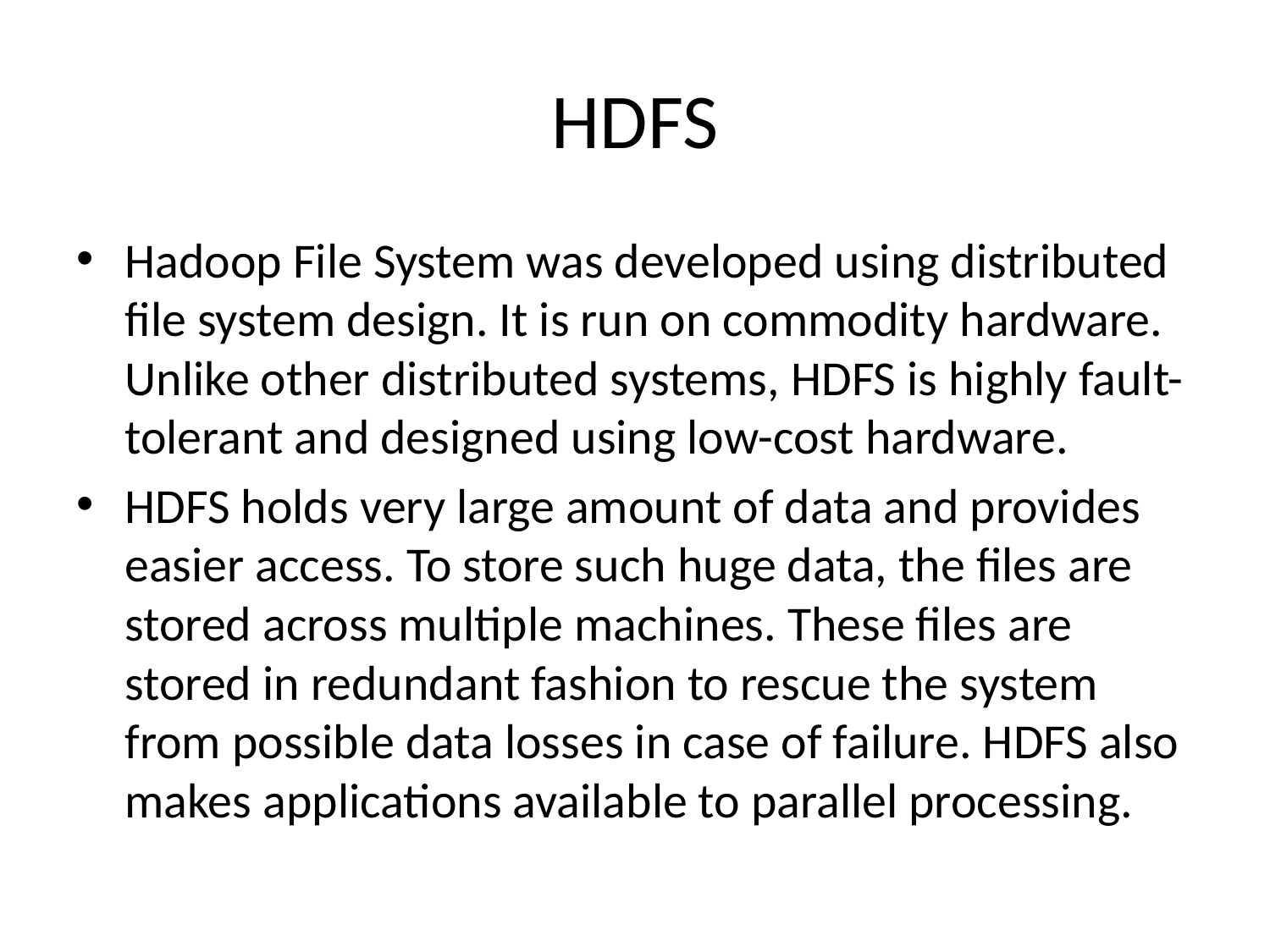

# HDFS
Hadoop File System was developed using distributed file system design. It is run on commodity hardware. Unlike other distributed systems, HDFS is highly fault-tolerant and designed using low-cost hardware.
HDFS holds very large amount of data and provides easier access. To store such huge data, the files are stored across multiple machines. These files are stored in redundant fashion to rescue the system from possible data losses in case of failure. HDFS also makes applications available to parallel processing.